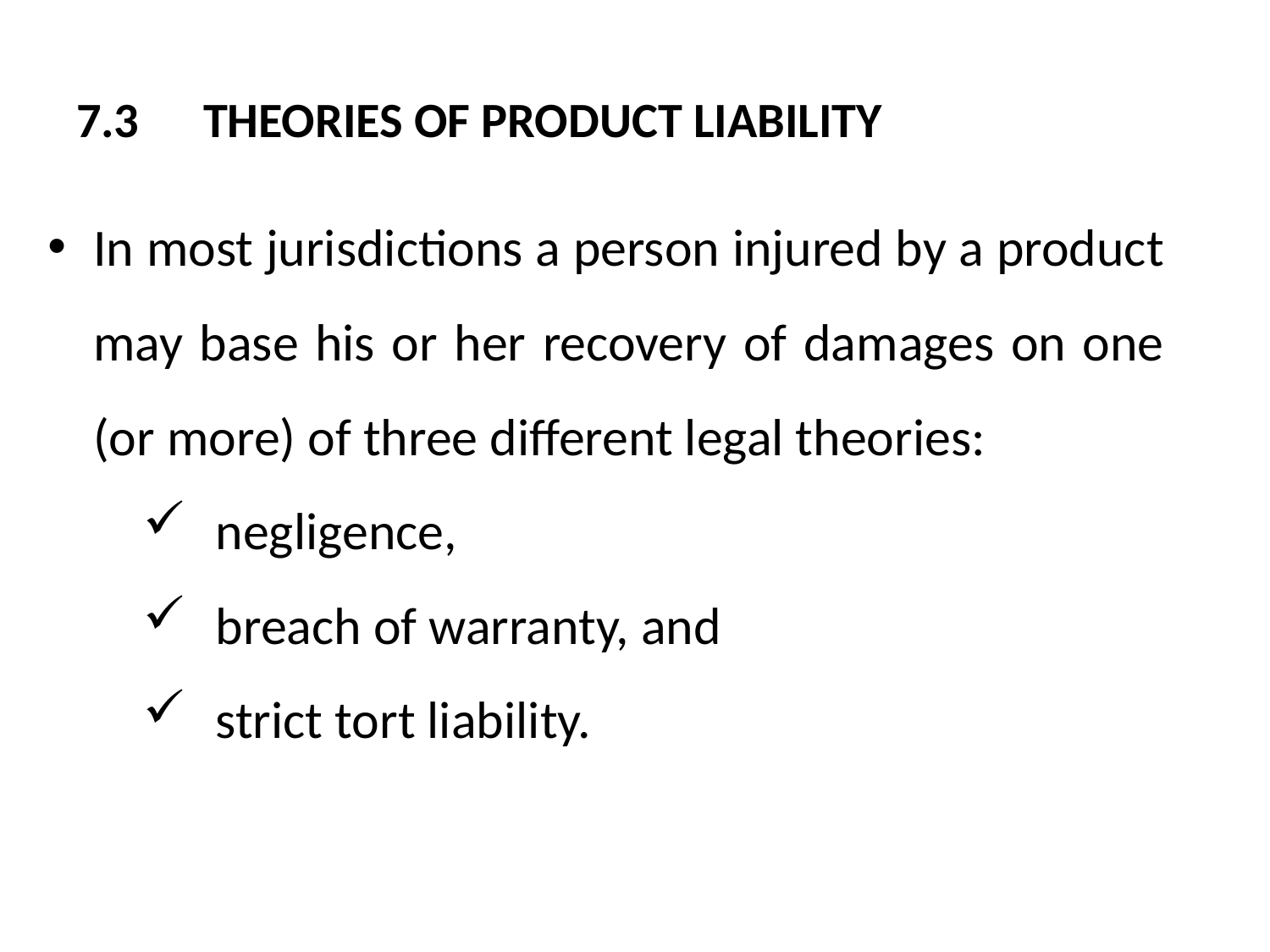

# 7.3	THEORIES OF PRODUCT LIABILITY
In most jurisdictions a person injured by a product may base his or her recovery of damages on one (or more) of three different legal theories:
negligence,
breach of warranty, and
strict tort liability.